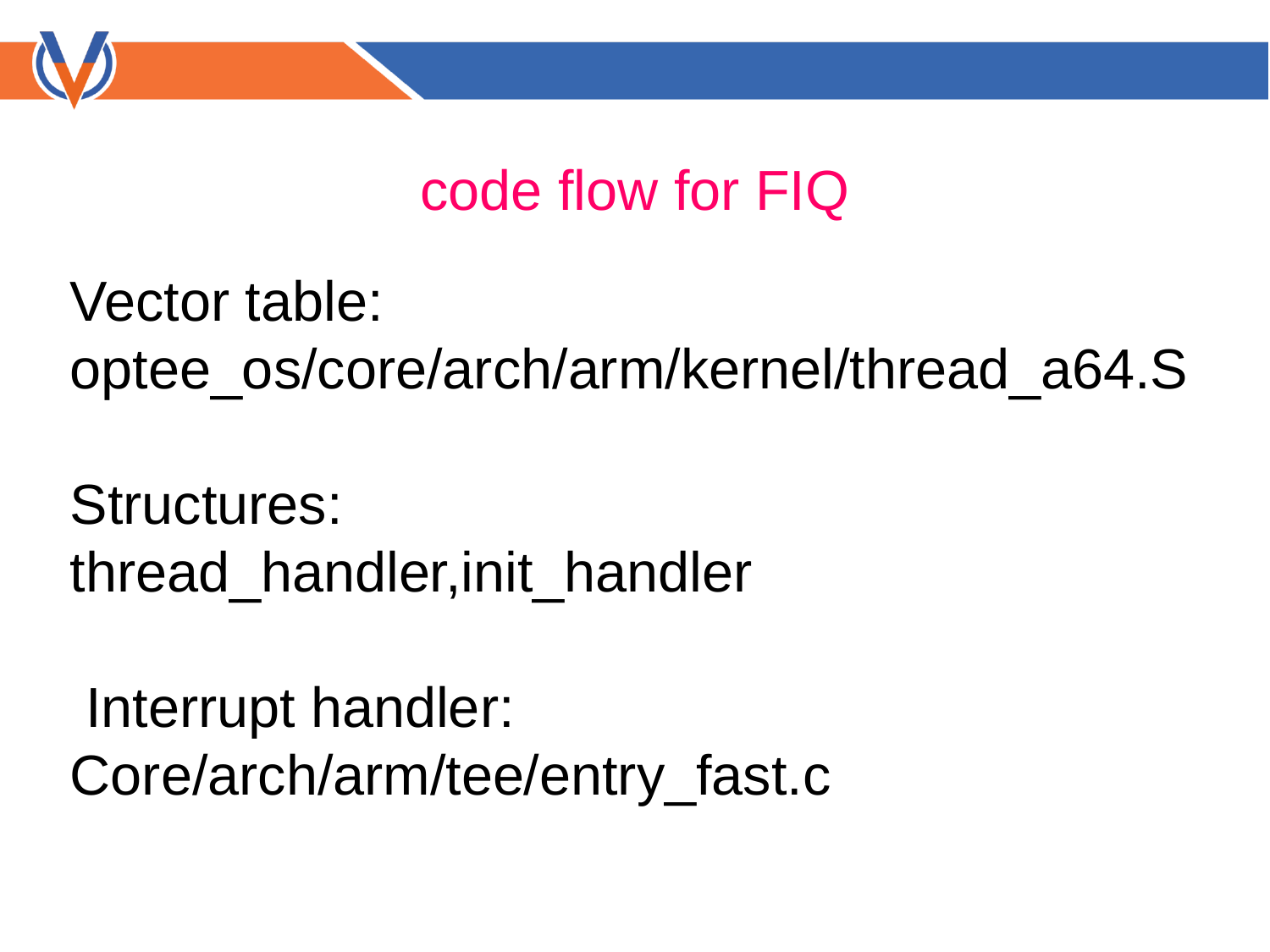

code flow for FIQ

Vector table:
optee_os/core/arch/arm/kernel/thread_a64.S

Structures:
thread_handler,init_handler

 Interrupt handler:
Core/arch/arm/tee/entry_fast.c